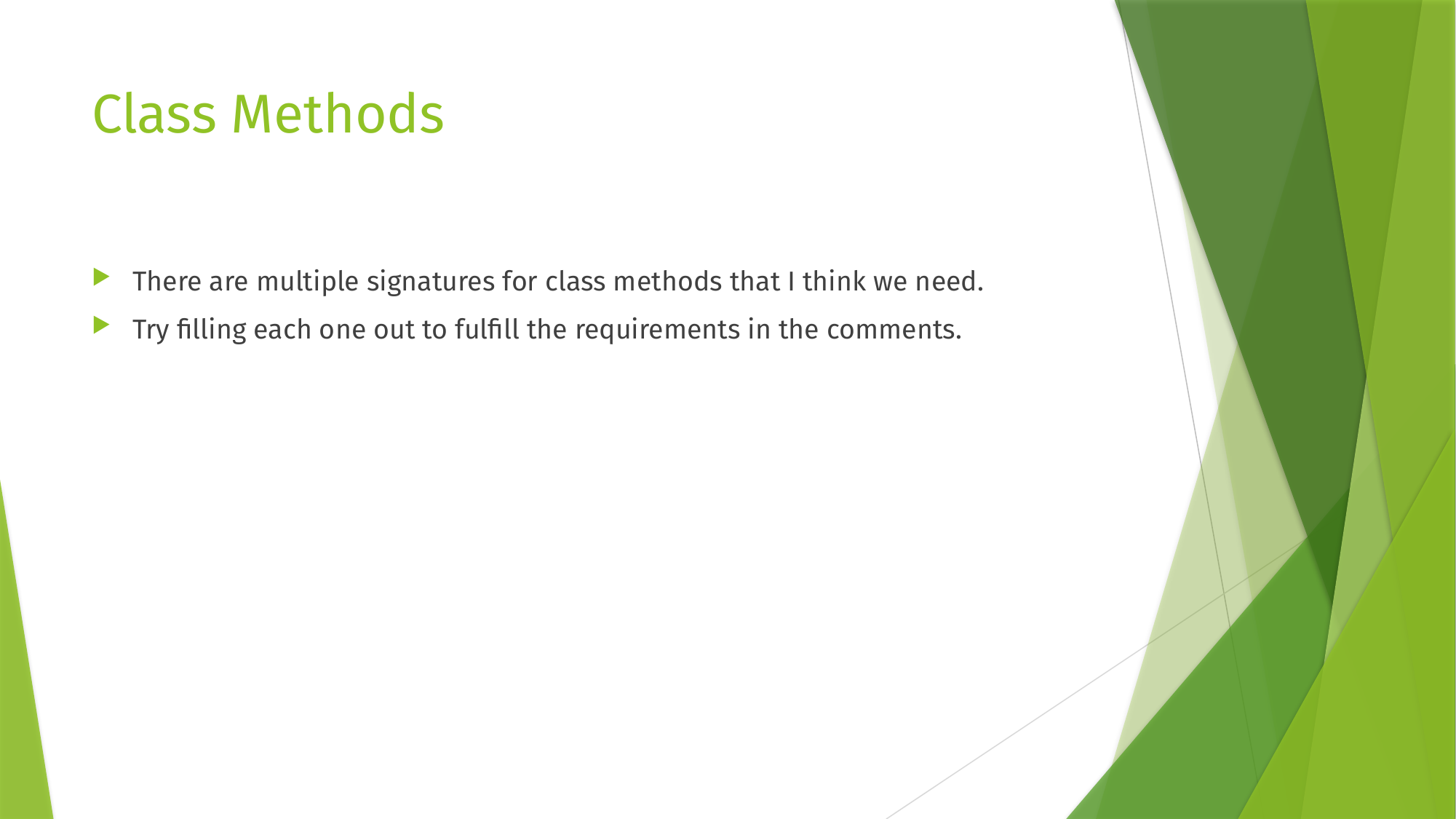

# Class Methods
There are multiple signatures for class methods that I think we need.
Try filling each one out to fulfill the requirements in the comments.